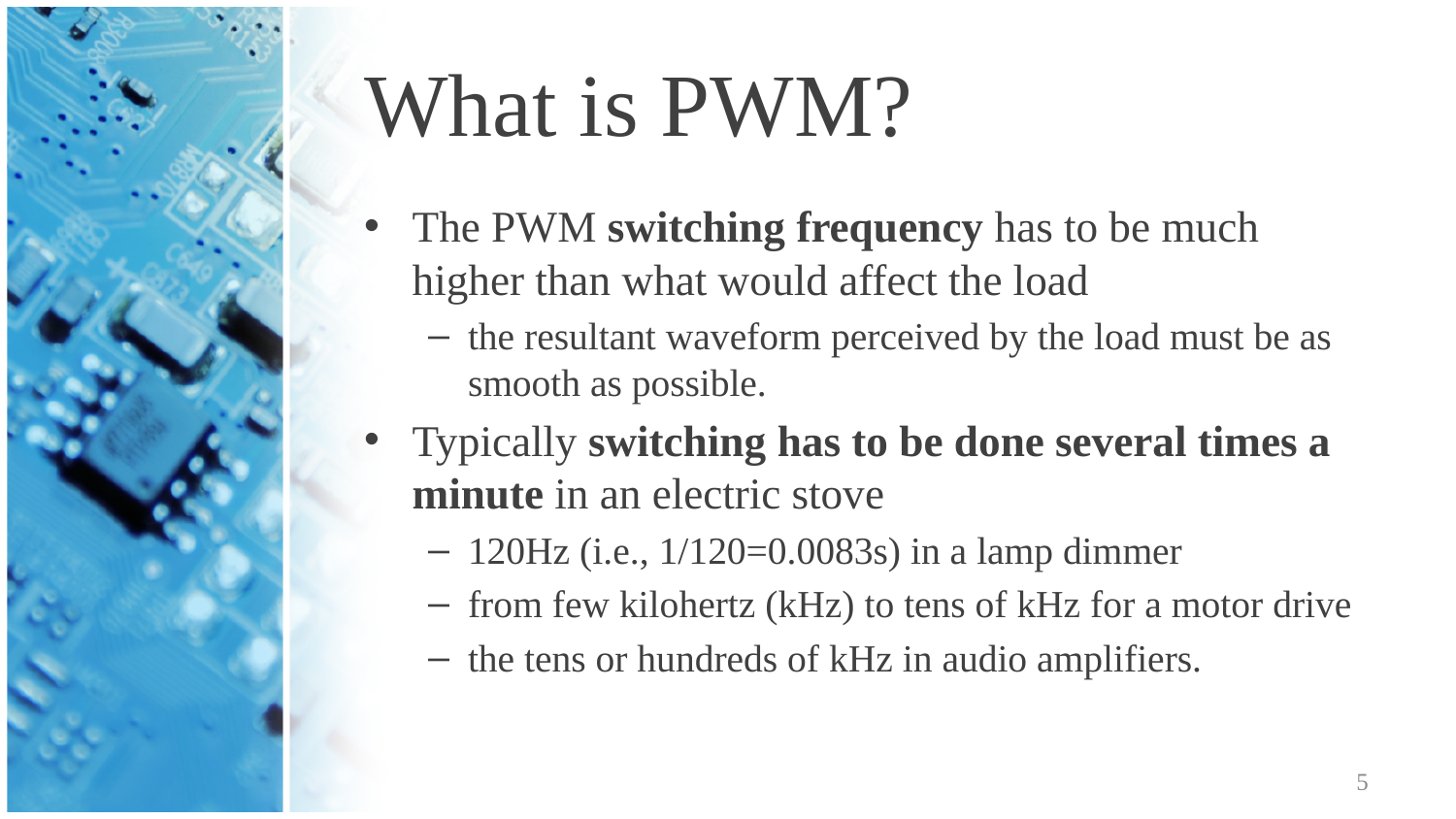

# What is PWM?
The PWM switching frequency has to be much higher than what would affect the load
the resultant waveform perceived by the load must be as smooth as possible.
Typically switching has to be done several times a minute in an electric stove
120Hz (i.e., 1/120=0.0083s) in a lamp dimmer
from few kilohertz (kHz) to tens of kHz for a motor drive
the tens or hundreds of kHz in audio amplifiers.
5